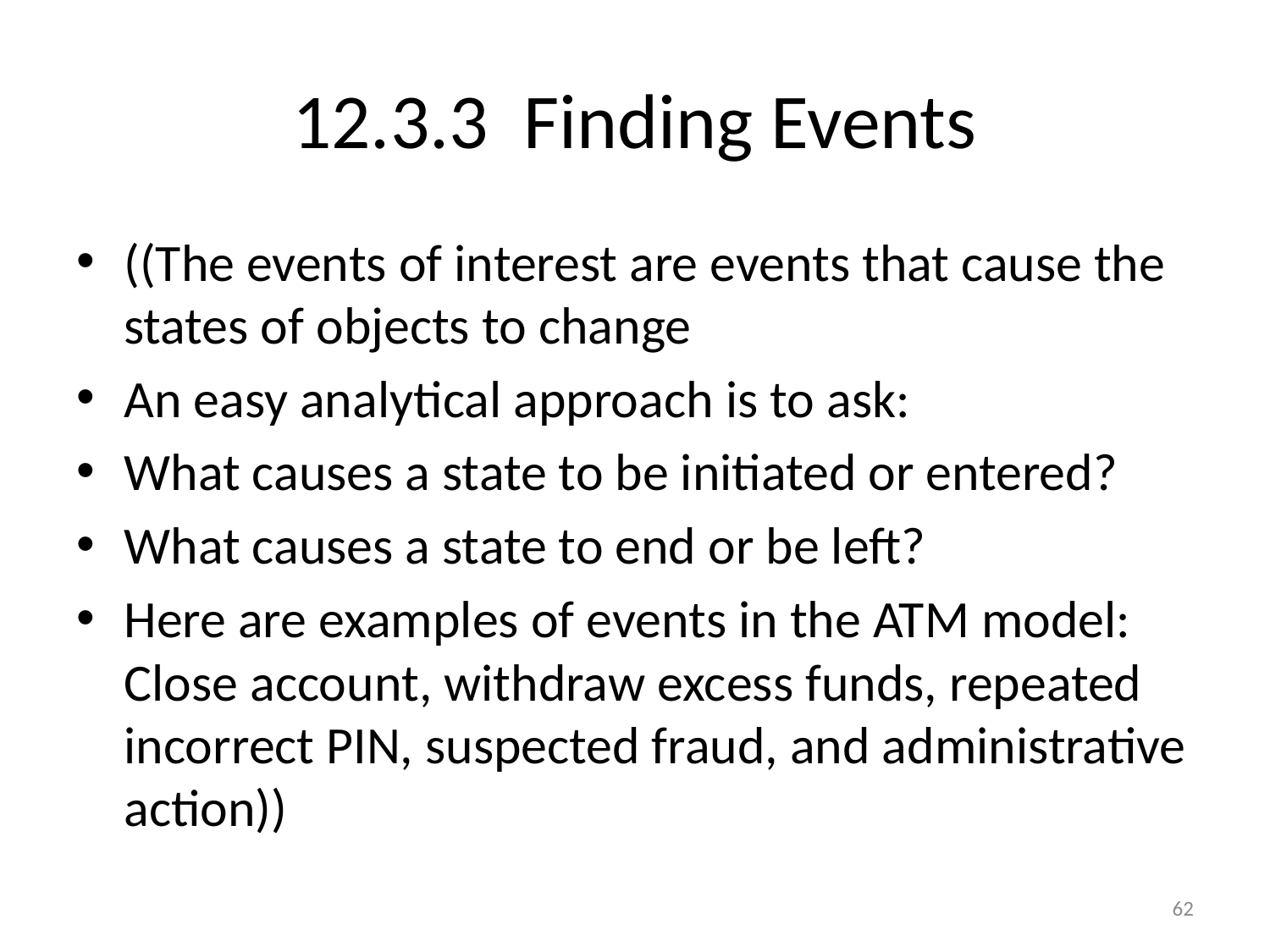

# 12.3.3  Finding Events
((The events of interest are events that cause the states of objects to change
An easy analytical approach is to ask:
What causes a state to be initiated or entered?
What causes a state to end or be left?
Here are examples of events in the ATM model:  Close account, withdraw excess funds, repeated incorrect PIN, suspected fraud, and administrative action))

62